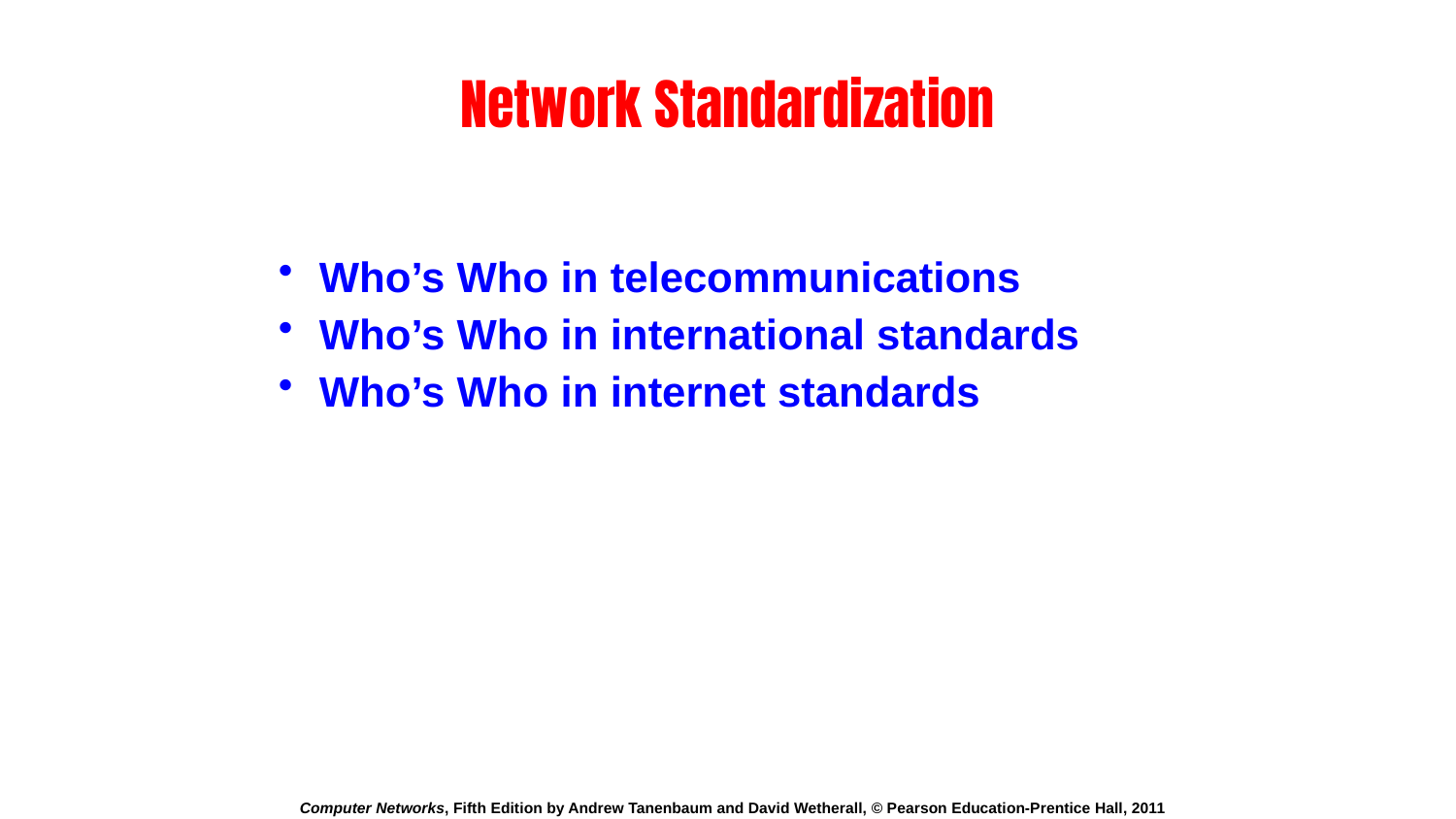

# Network Standardization
Who’s Who in telecommunications
Who’s Who in international standards
Who’s Who in internet standards
Computer Networks, Fifth Edition by Andrew Tanenbaum and David Wetherall, © Pearson Education-Prentice Hall, 2011